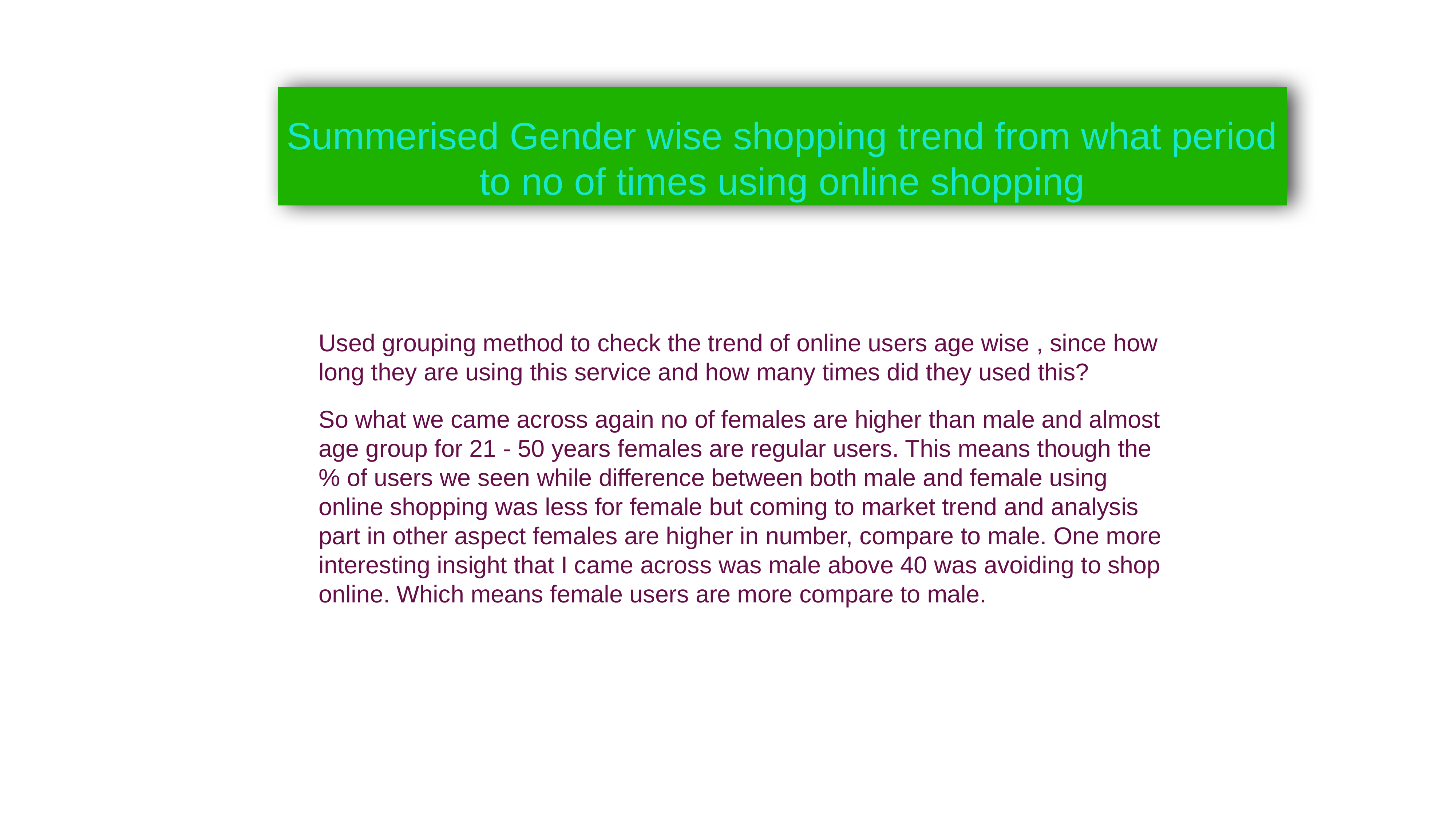

# Summerised Gender wise shopping trend from what period to no of times using online shopping
Used grouping method to check the trend of online users age wise , since how long they are using this service and how many times did they used this?
So what we came across again no of females are higher than male and almost age group for 21 - 50 years females are regular users. This means though the % of users we seen while difference between both male and female using online shopping was less for female but coming to market trend and analysis part in other aspect females are higher in number, compare to male. One more interesting insight that I came across was male above 40 was avoiding to shop online. Which means female users are more compare to male.